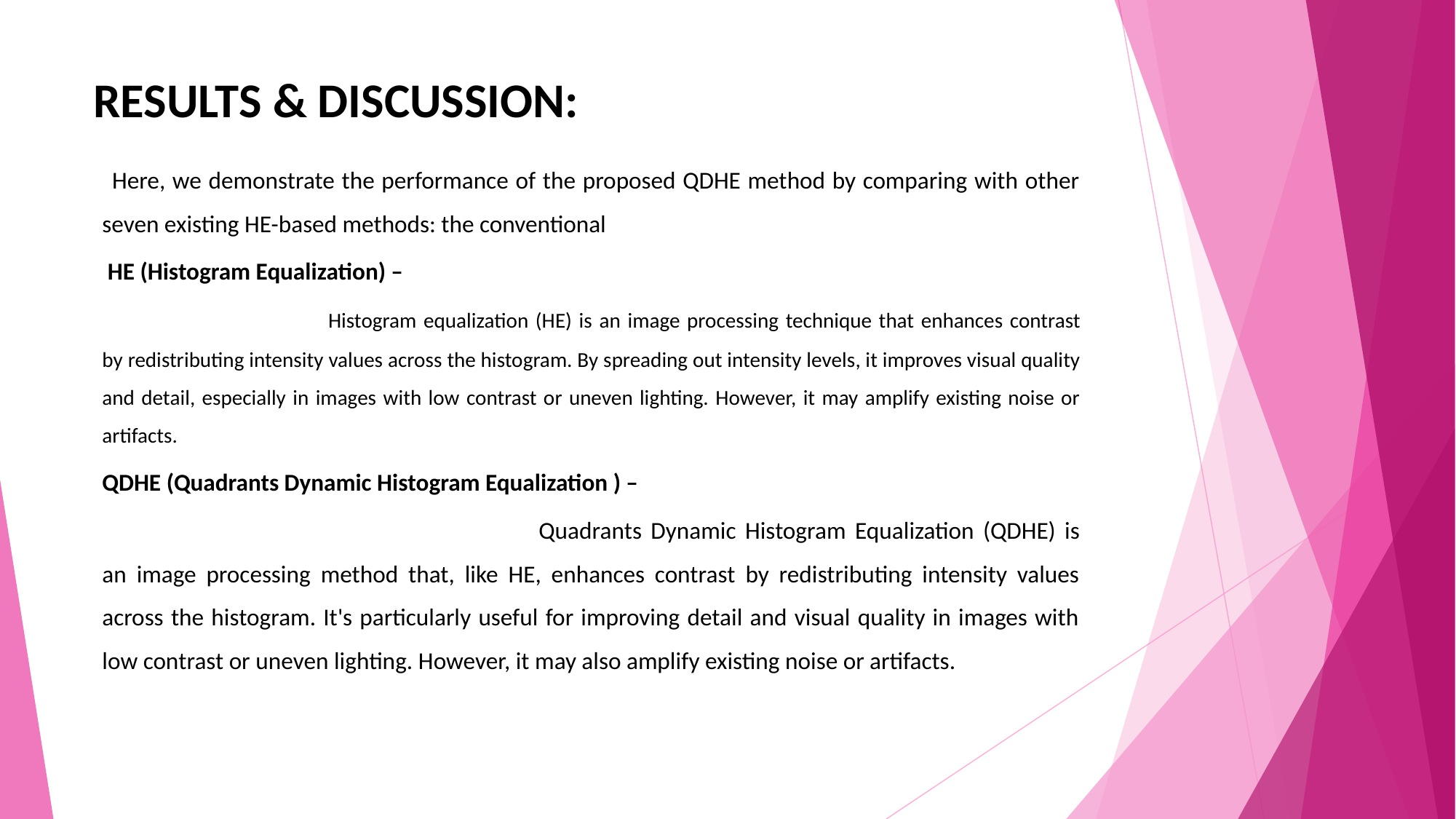

RESULTS & DISCUSSION:
Here, we demonstrate the performance of the proposed QDHE method by comparing with other seven existing HE-based methods: the conventional
 HE (Histogram Equalization) –
		 Histogram equalization (HE) is an image processing technique that enhances contrast by redistributing intensity values across the histogram. By spreading out intensity levels, it improves visual quality and detail, especially in images with low contrast or uneven lighting. However, it may amplify existing noise or artifacts.
QDHE (Quadrants Dynamic Histogram Equalization ) –
				Quadrants Dynamic Histogram Equalization (QDHE) is an image processing method that, like HE, enhances contrast by redistributing intensity values across the histogram. It's particularly useful for improving detail and visual quality in images with low contrast or uneven lighting. However, it may also amplify existing noise or artifacts.